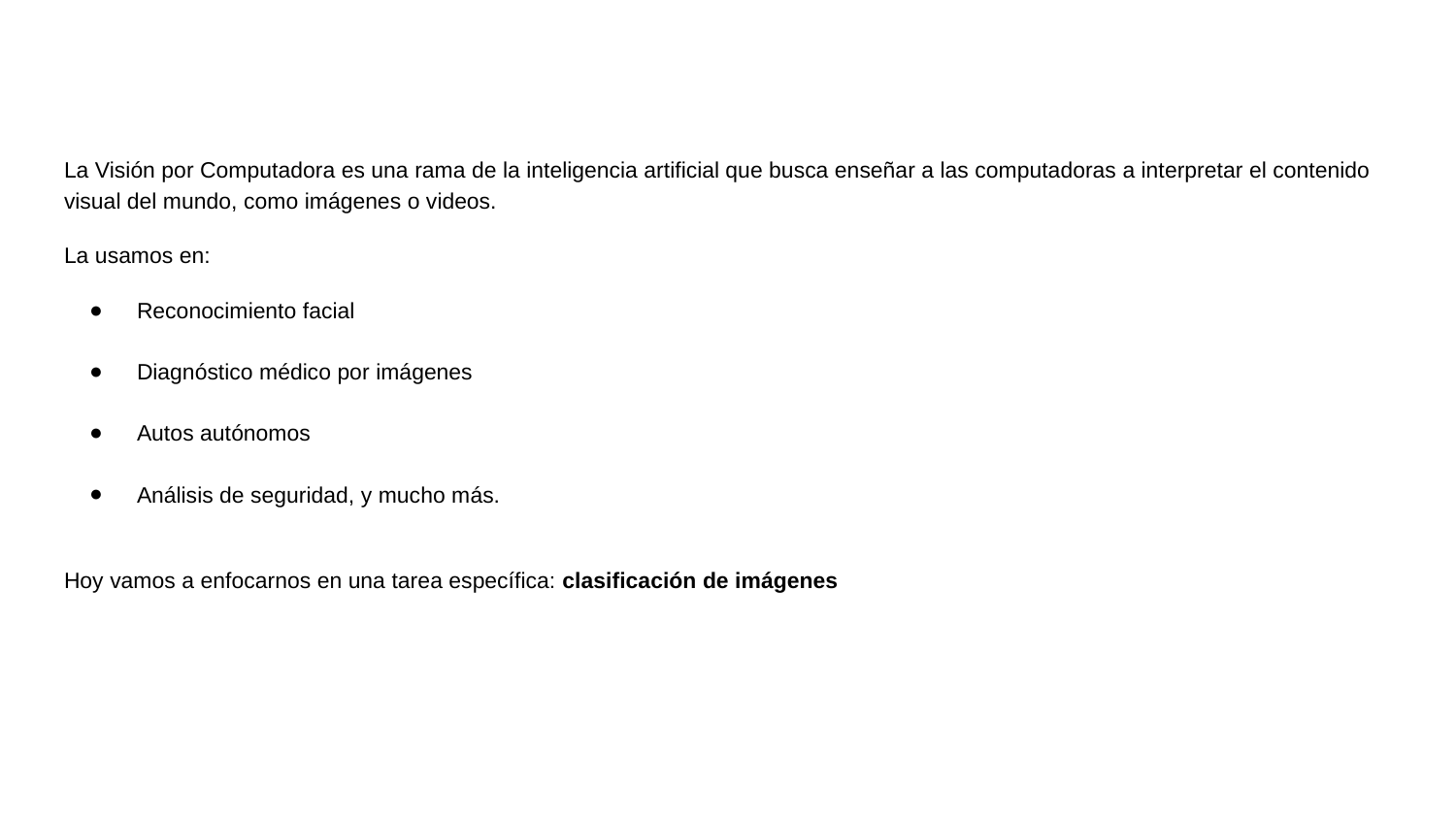

La Visión por Computadora es una rama de la inteligencia artificial que busca enseñar a las computadoras a interpretar el contenido visual del mundo, como imágenes o videos.
La usamos en:
Reconocimiento facial
Diagnóstico médico por imágenes
Autos autónomos
Análisis de seguridad, y mucho más.
Hoy vamos a enfocarnos en una tarea específica: clasificación de imágenes